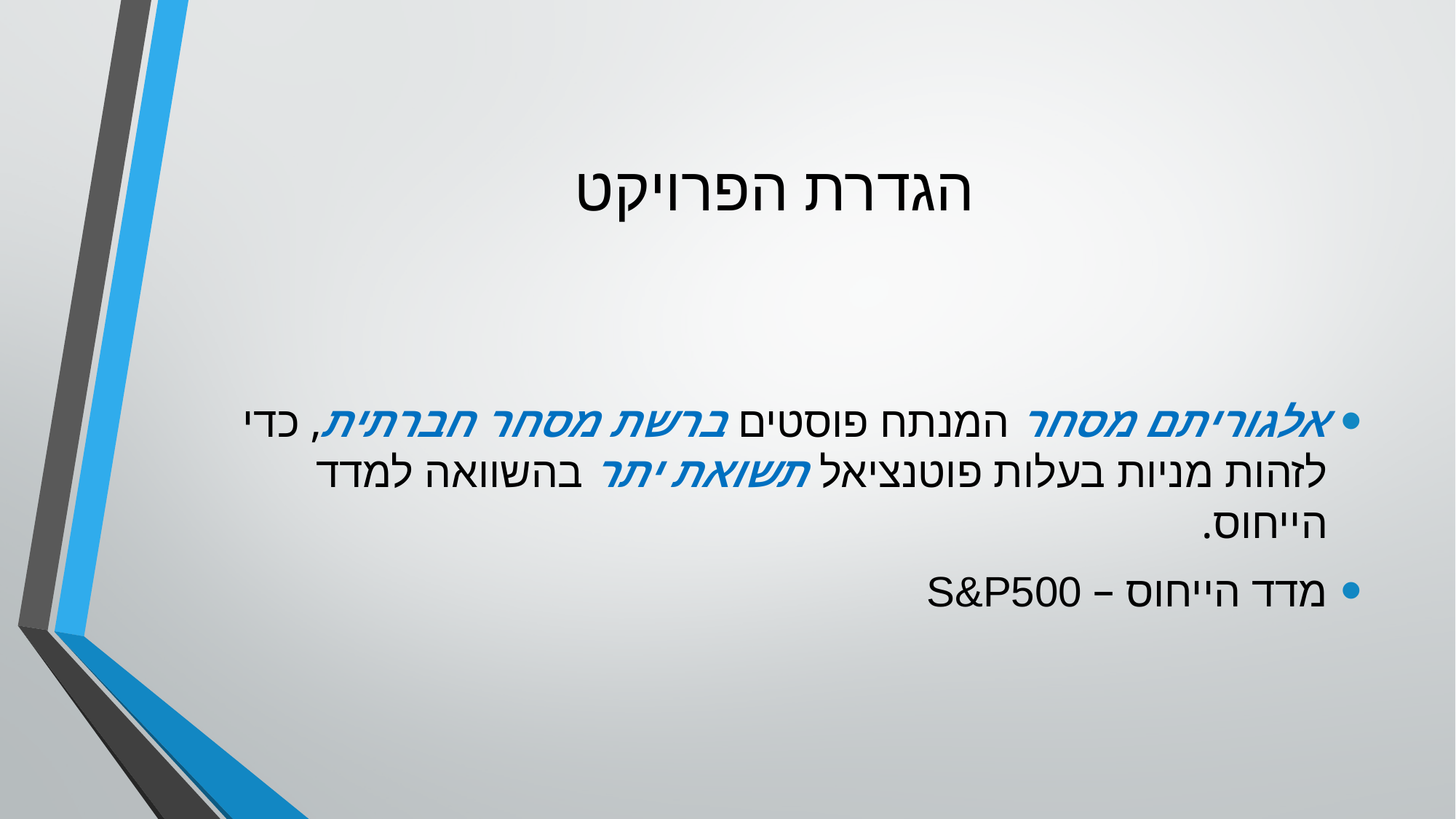

# הגדרת הפרויקט
אלגוריתם מסחר המנתח פוסטים ברשת מסחר חברתית, כדי לזהות מניות בעלות פוטנציאל תשואת יתר בהשוואה למדד הייחוס.
מדד הייחוס – S&P500